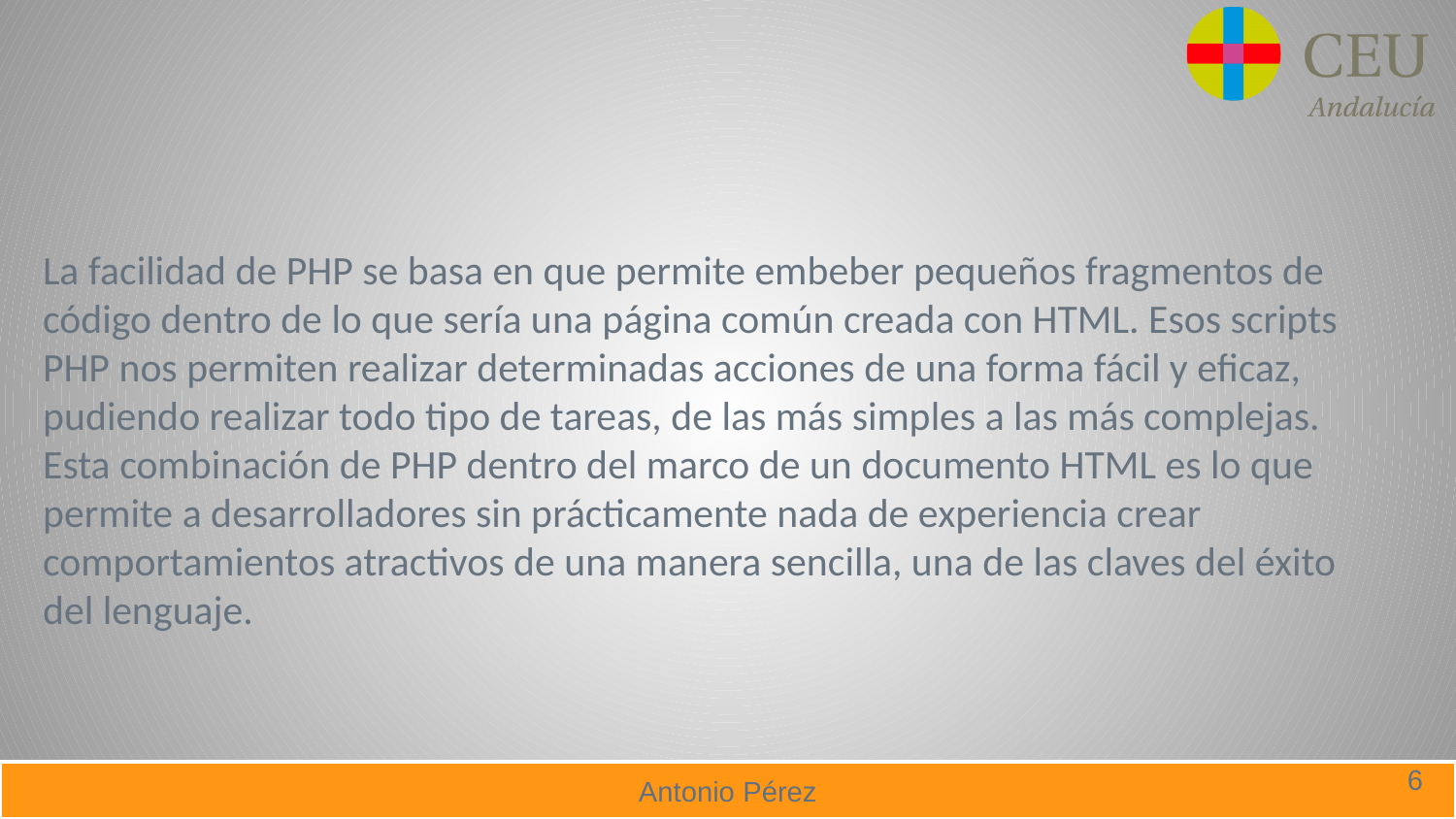

#
La facilidad de PHP se basa en que permite embeber pequeños fragmentos de código dentro de lo que sería una página común creada con HTML. Esos scripts PHP nos permiten realizar determinadas acciones de una forma fácil y eficaz, pudiendo realizar todo tipo de tareas, de las más simples a las más complejas. Esta combinación de PHP dentro del marco de un documento HTML es lo que permite a desarrolladores sin prácticamente nada de experiencia crear comportamientos atractivos de una manera sencilla, una de las claves del éxito del lenguaje.
6